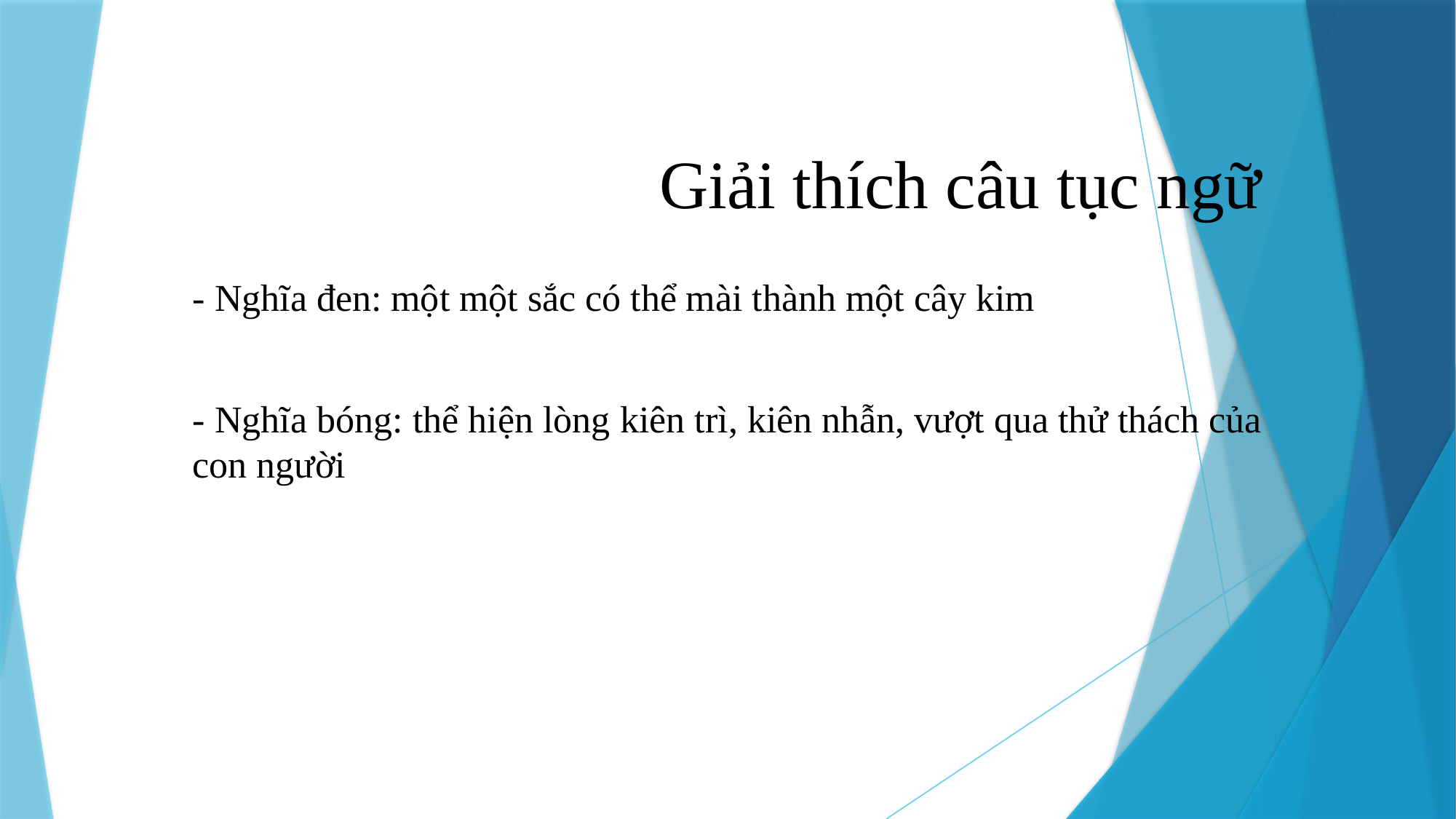

# Giải thích câu tục ngữ
- Nghĩa đen: một một sắc có thể mài thành một cây kim

- Nghĩa bóng: thể hiện lòng kiên trì, kiên nhẫn, vượt qua thử thách của con người